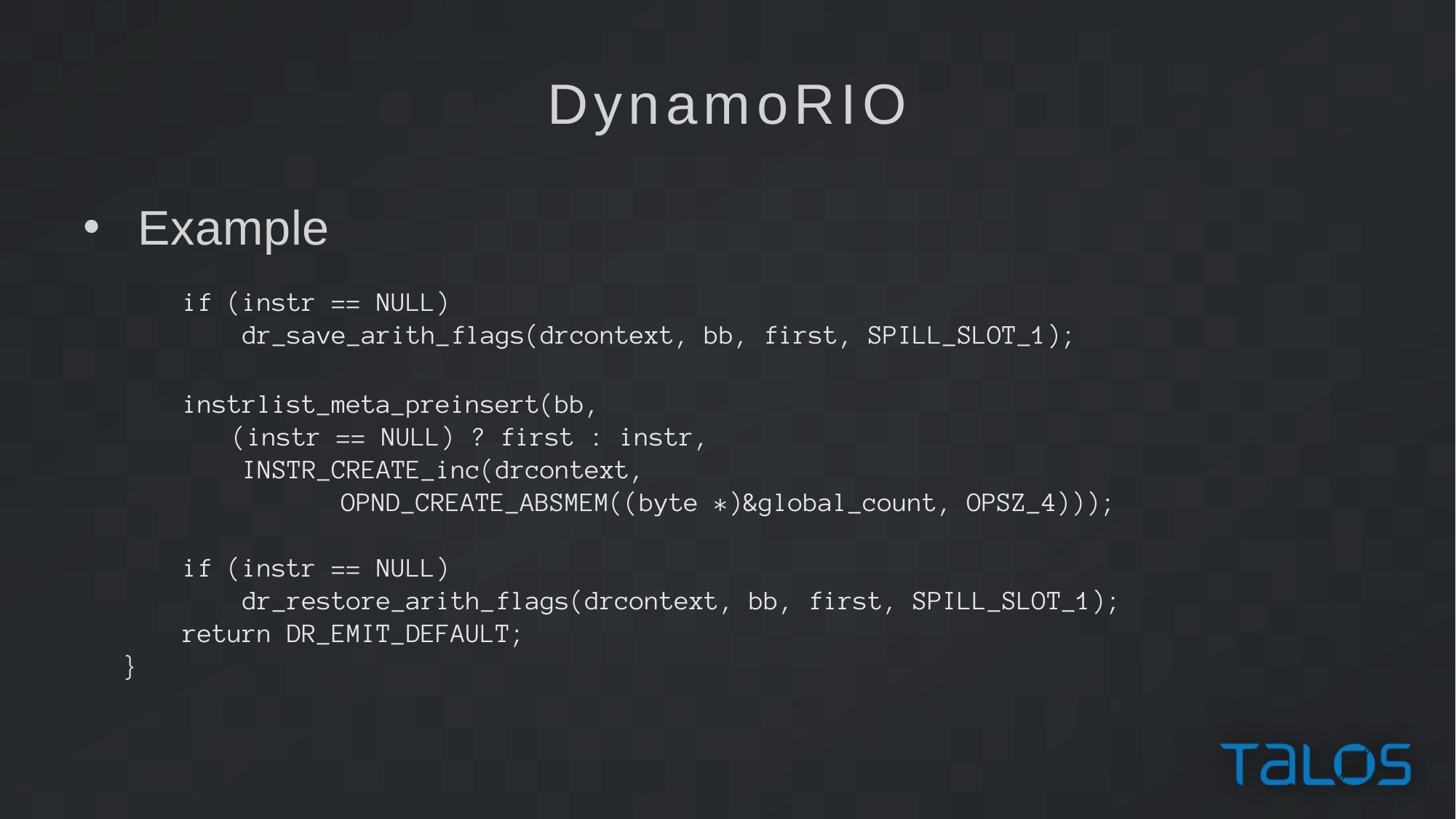

DynamoRIO
Example
    if (instr == NULL)
        dr_save_arith_flags(drcontext, bb, first, SPILL_SLOT_1);

    instrlist_meta_preinsert(bb,
	(instr == NULL) ? first : instr,
        INSTR_CREATE_inc(drcontext,
		OPND_CREATE_ABSMEM((byte *)&global_count, OPSZ_4)));

    if (instr == NULL)
        dr_restore_arith_flags(drcontext, bb, first, SPILL_SLOT_1);
    return DR_EMIT_DEFAULT;
}